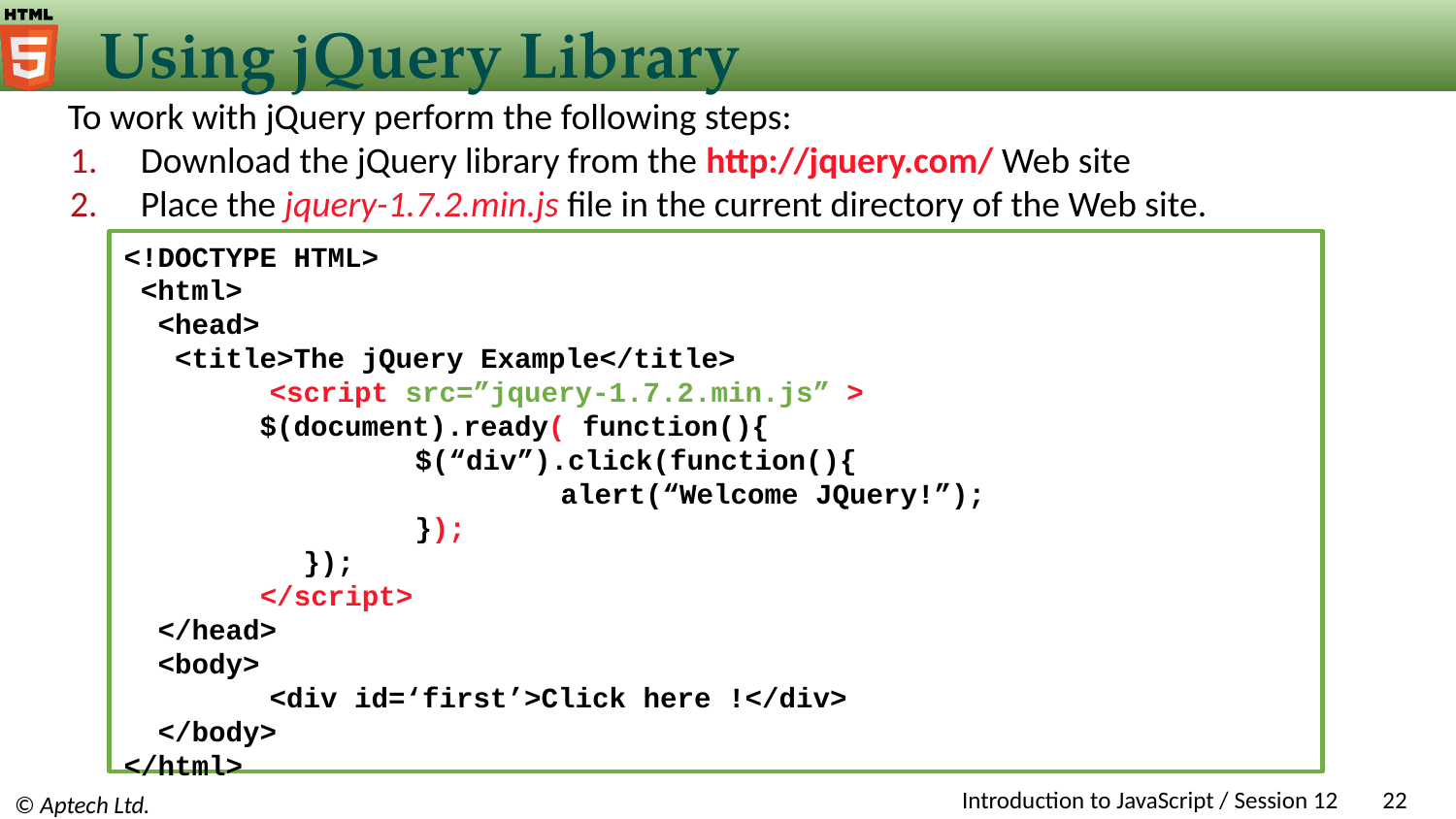

# Using jQuery Library
To work with jQuery perform the following steps:
Download the jQuery library from the http://jquery.com/ Web site
Place the jquery-1.7.2.min.js file in the current directory of the Web site.
<!DOCTYPE HTML>
 <html>
  <head>
   <title>The jQuery Example</title>
	<script src=”jquery-1.7.2.min.js” >
        $(document).ready( function(){
		$(“div”).click(function(){
			alert(“Welcome JQuery!”);
		});
	  });
</script>
  </head>
  <body>
	<div id=‘first’>Click here !</div>
  </body>
</html>
Introduction to JavaScript / Session 12
22